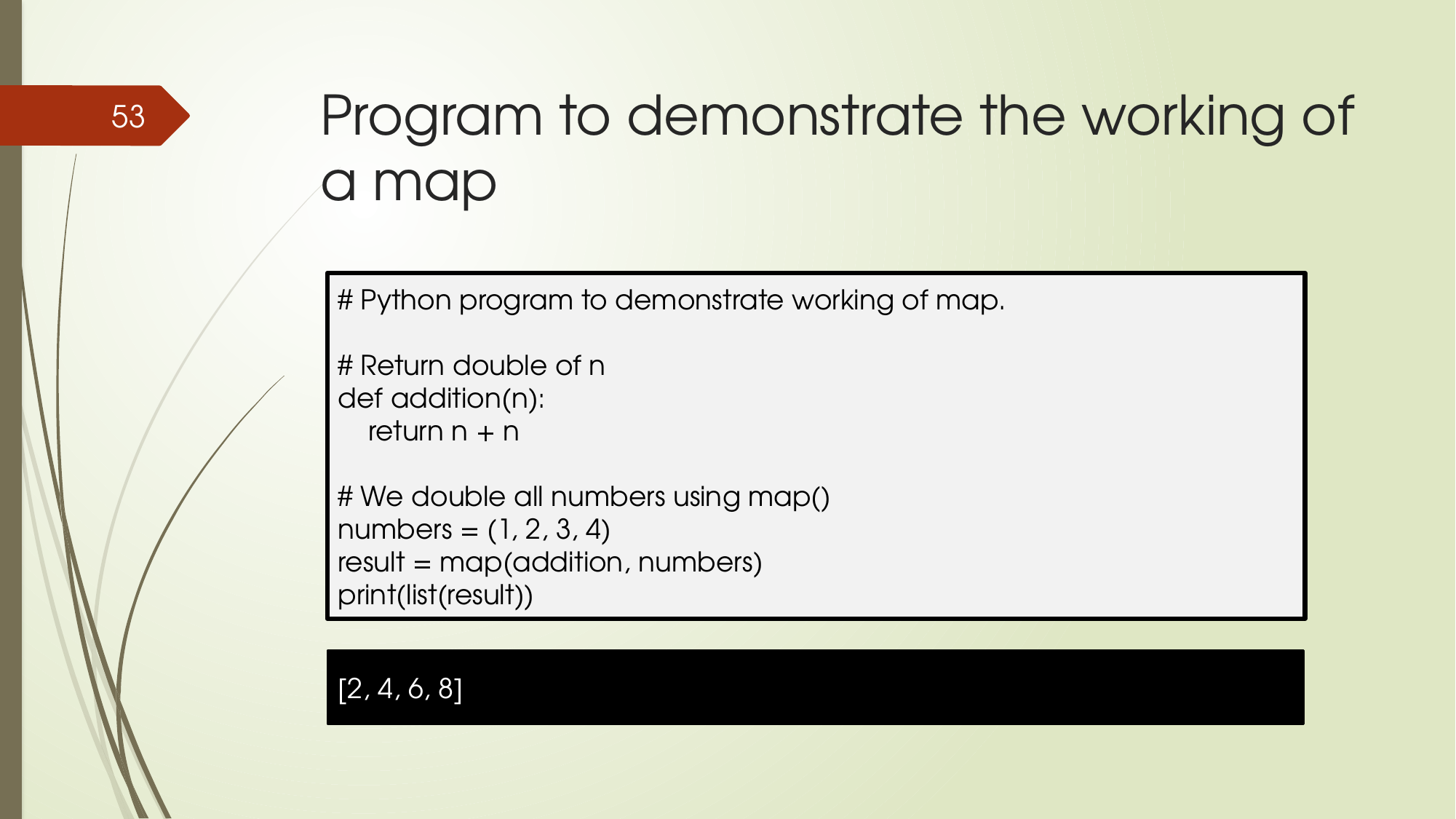

# Program to demonstrate the working of a map
53

# Python program to demonstrate working of map.

# Return double of n
def addition(n):
    return n + n

# We double all numbers using map()
numbers = (1, 2, 3, 4)
result = map(addition, numbers)
print(list(result))
[2, 4, 6, 8]